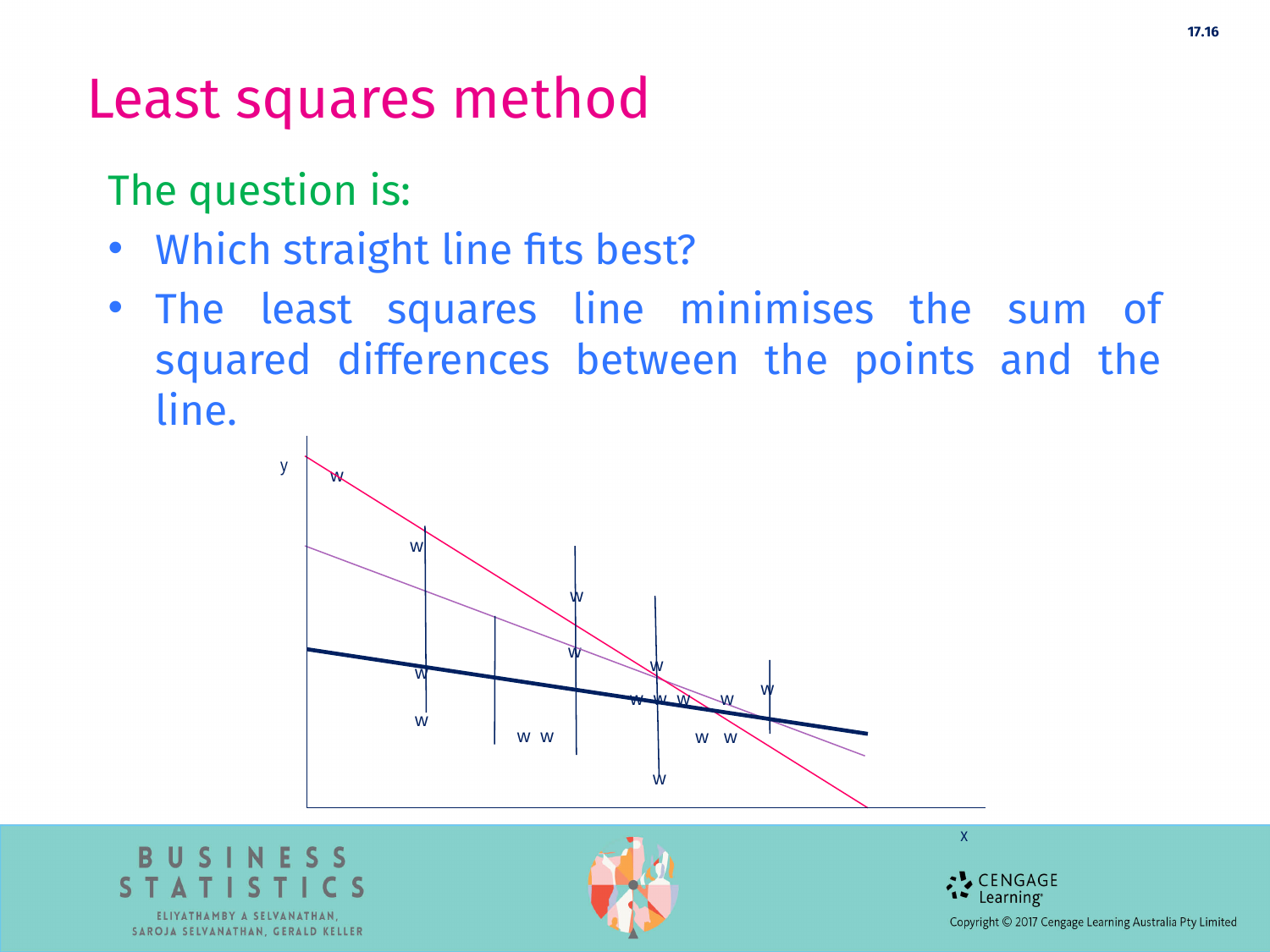

17.16
# Least squares method
The question is:
Which straight line fits best?
The least squares line minimises the sum of squared differences between the points and the line.

y

w  w  w      w

x
w

w

w
w
w
w

w
w
w  w
w   w
w